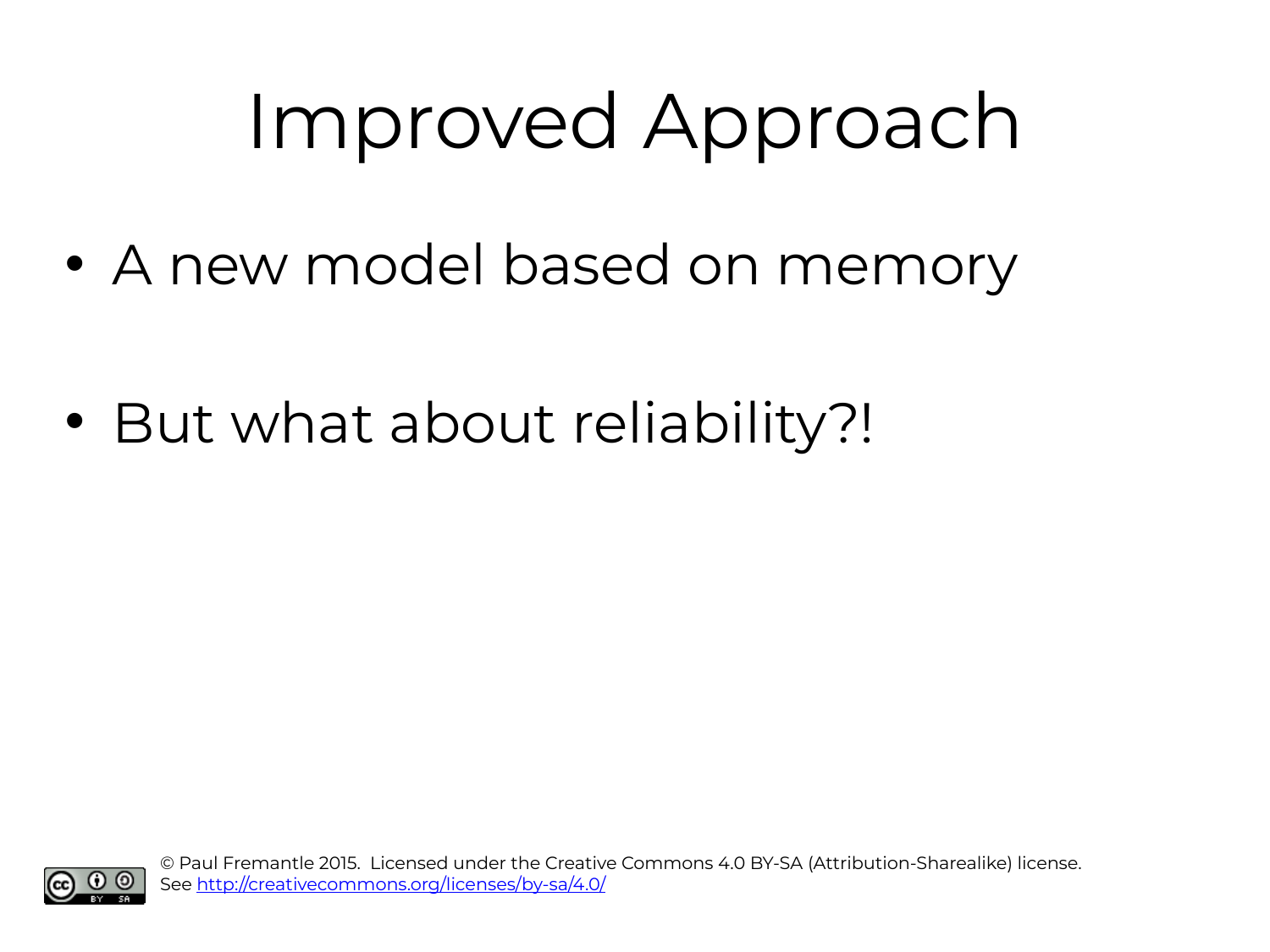

# Improved Approach
A new model based on memory

But what about reliability?!